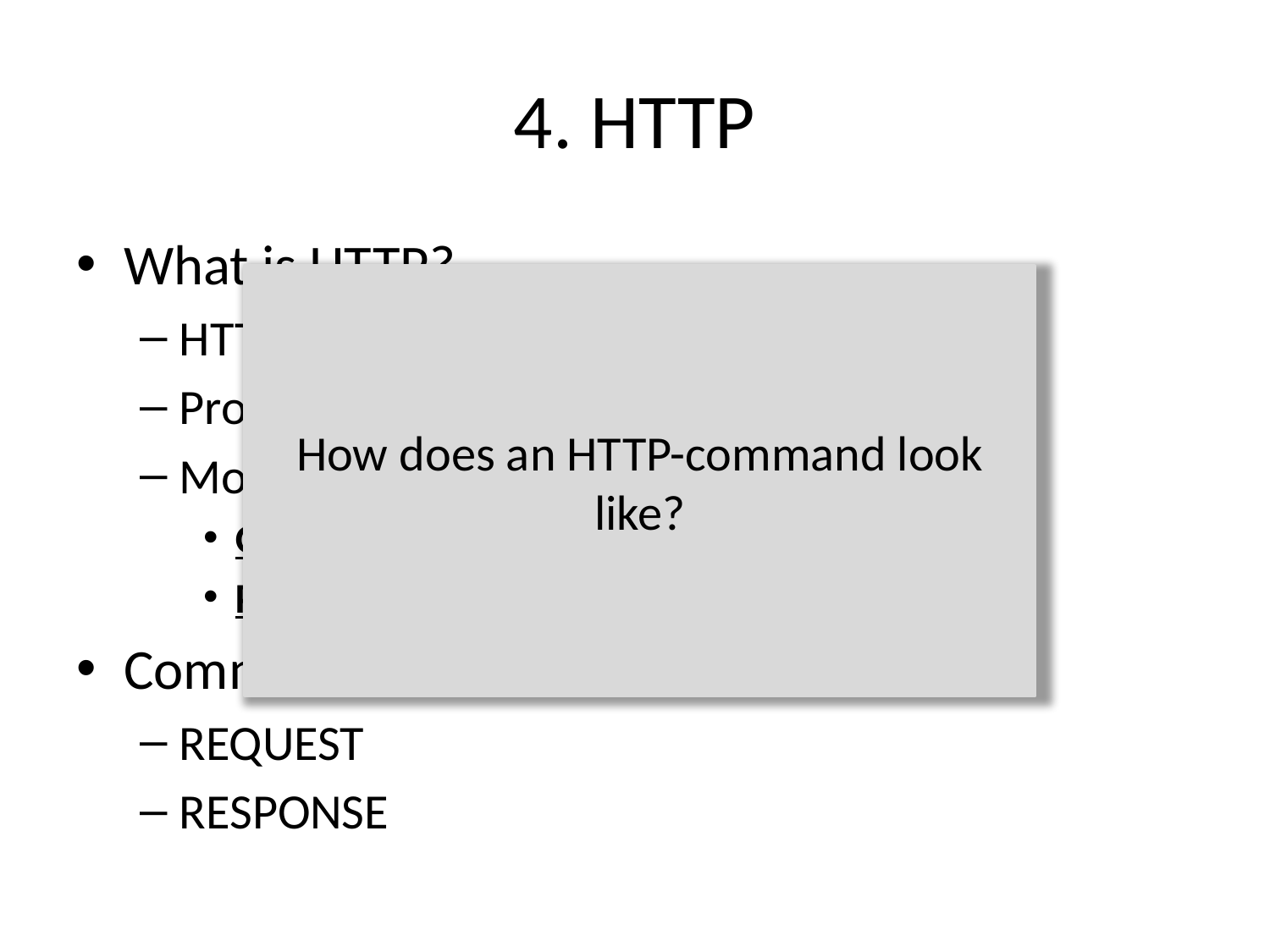

# 4. HTTP
What is HTTP?
HTTP: Protocol
Protocol = Set of commands
Most used HTTP-commands
GET: Reading a resource from a server
POST: Creating a new resource on a server
Command is either a ...
REQUEST
RESPONSE

How does an HTTP-command look like?